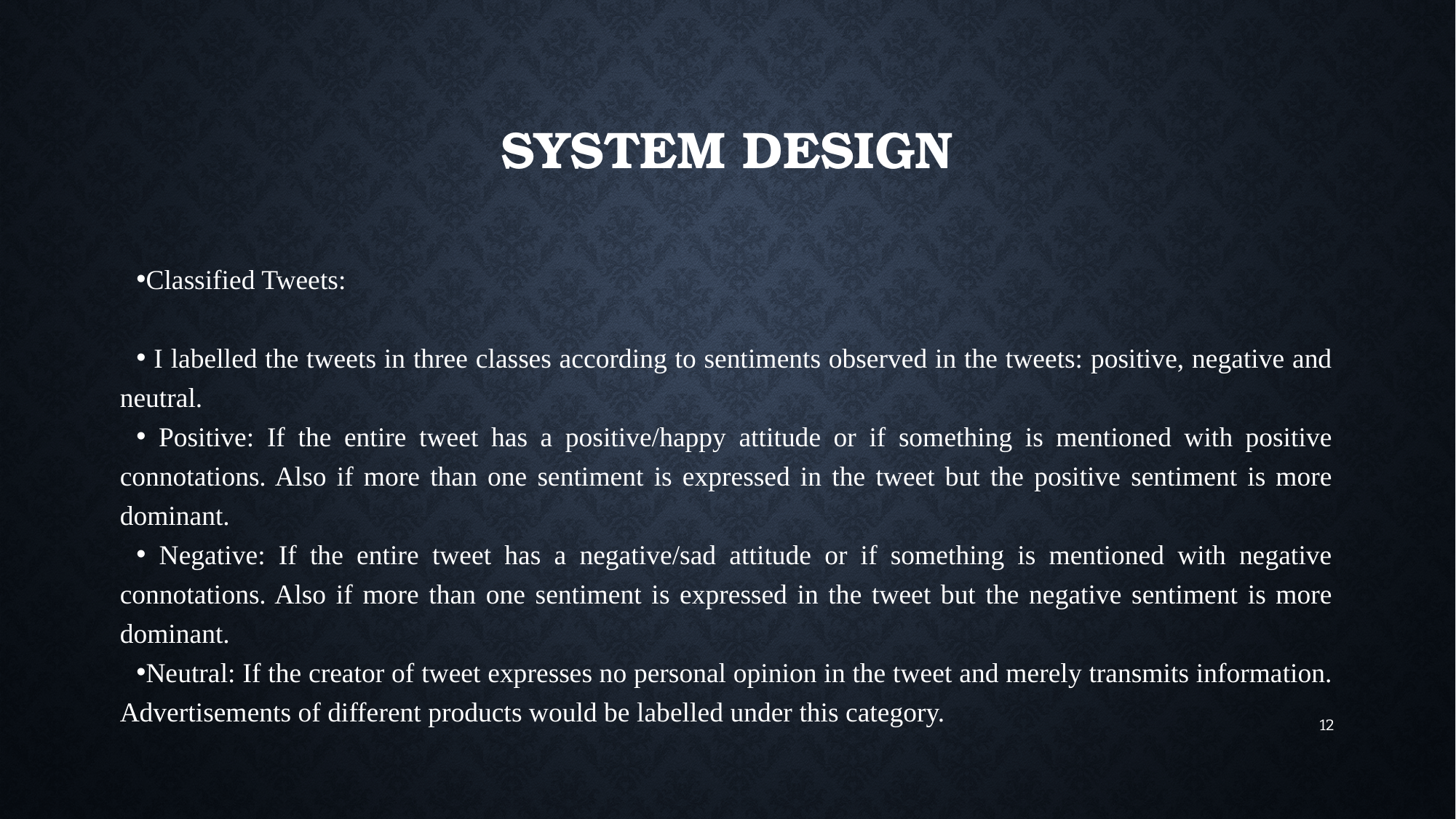

# System design
Classified Tweets:

 I labelled the tweets in three classes according to sentiments observed in the tweets: positive, negative and neutral.
 Positive: If the entire tweet has a positive/happy attitude or if something is mentioned with positive connotations. Also if more than one sentiment is expressed in the tweet but the positive sentiment is more dominant.
 Negative: If the entire tweet has a negative/sad attitude or if something is mentioned with negative connotations. Also if more than one sentiment is expressed in the tweet but the negative sentiment is more dominant.
Neutral: If the creator of tweet expresses no personal opinion in the tweet and merely transmits information. Advertisements of different products would be labelled under this category.

12